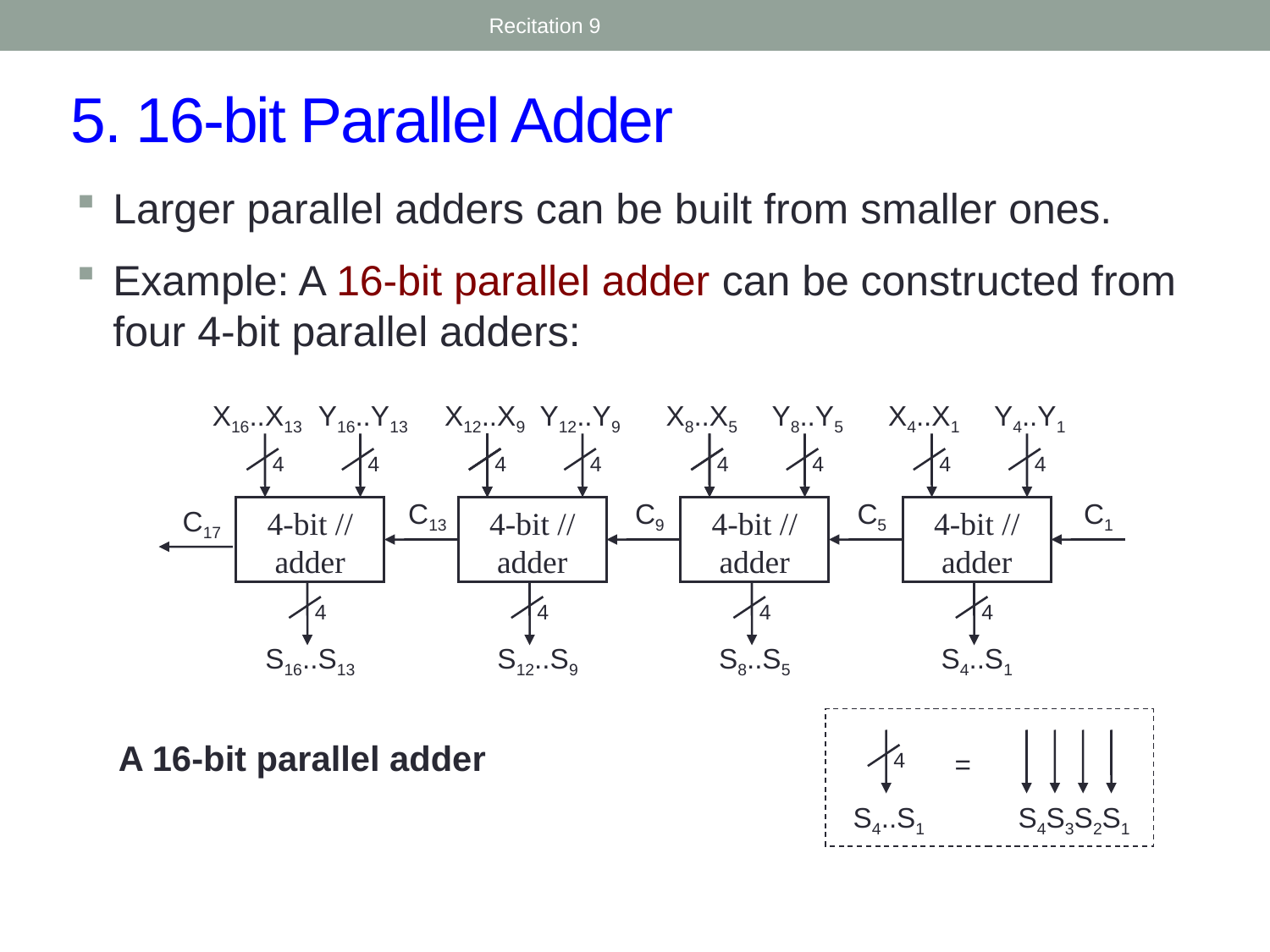

Recitation 9
# 5. 16-bit Parallel Adder
Larger parallel adders can be built from smaller ones.
Example: A 16-bit parallel adder can be constructed from four 4-bit parallel adders:
X16..X13
Y16..Y13
X12..X9
Y12..Y9
X8..X5
Y8..Y5
X4..X1
Y4..Y1

4
4
4
4
4
4
4
4
C13
C9
C5
C1
C17

4-bit // adder

4-bit // adder

4-bit // adder

4-bit // adder

4
4
4
4
S16..S13
S12..S9
S8..S5
S4..S1
A 16-bit parallel adder

4

=
S4..S1
S4S3S2S1